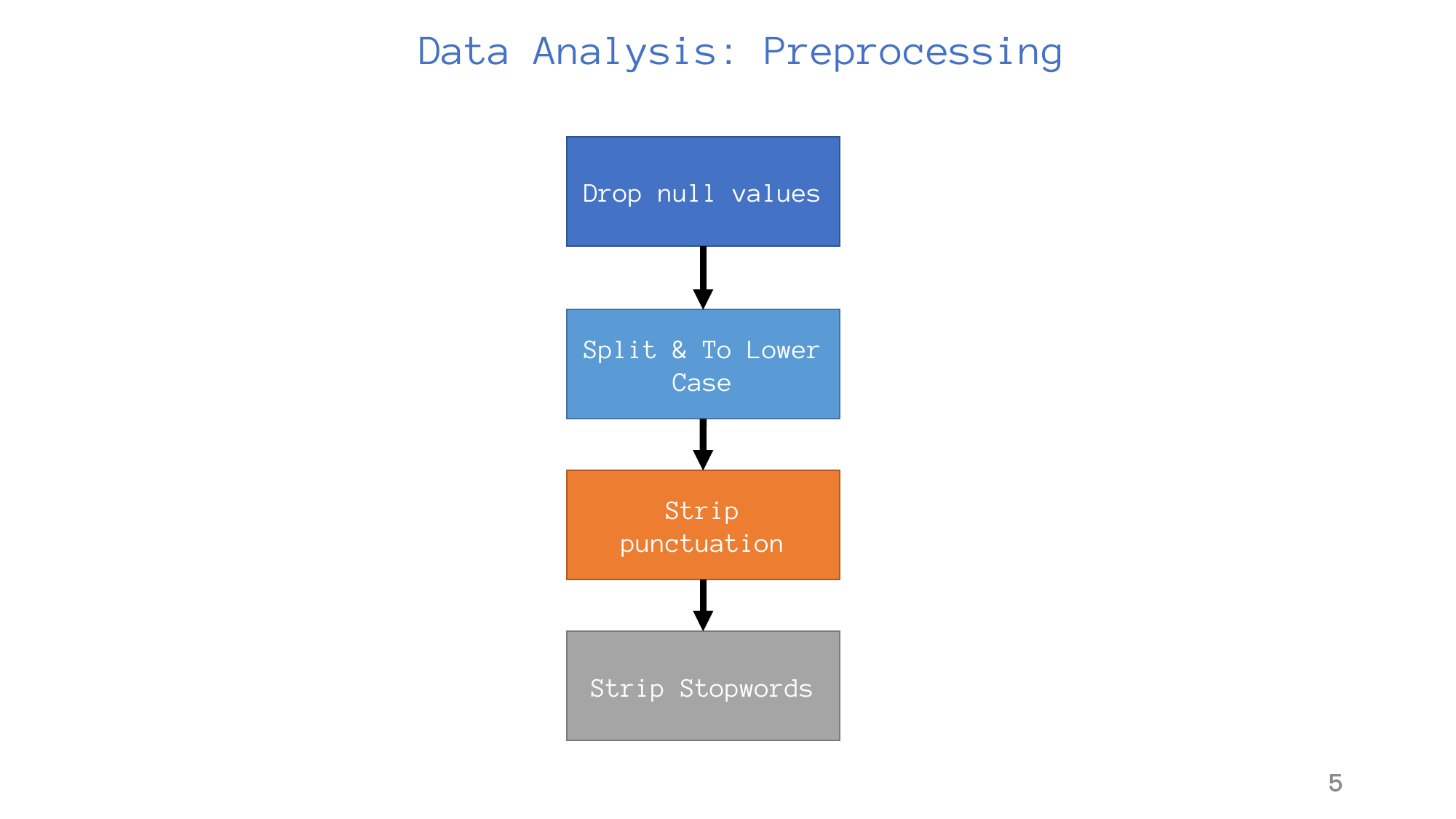

Data Analysis: Preprocessing
Drop null values
Split & To Lower Case
Strip punctuation
Strip Stopwords
5